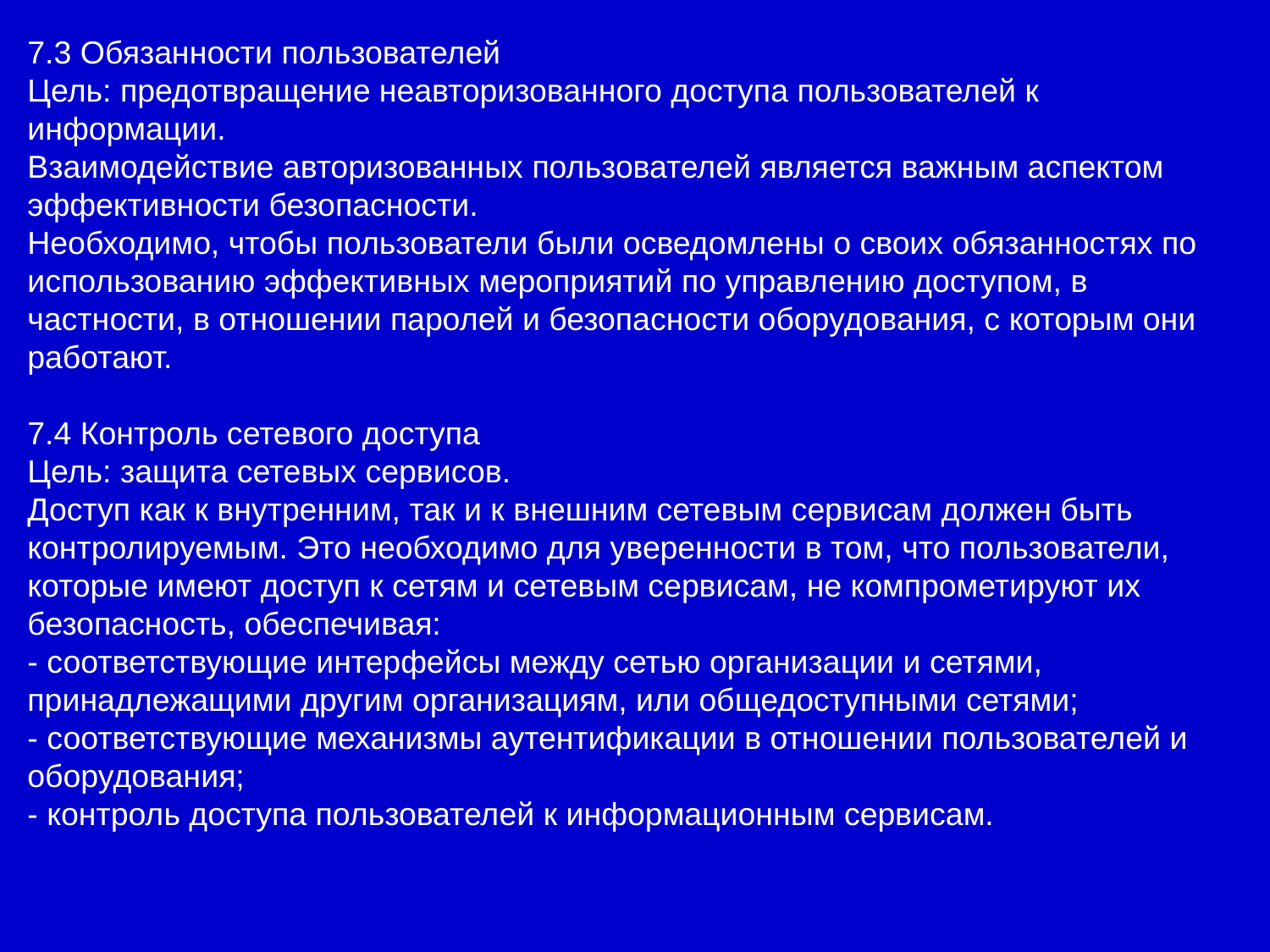

7.3 Обязанности пользователей
Цель: предотвращение неавторизованного доступа пользователей к информации.
Взаимодействие авторизованных пользователей является важным аспектом эффективности безопасности.
Необходимо, чтобы пользователи были осведомлены о своих обязанностях по использованию эффективных мероприятий по управлению доступом, в частности, в отношении паролей и безопасности оборудования, с которым они работают.

7.4 Контроль сетевого доступа
Цель: защита сетевых сервисов.
Доступ как к внутренним, так и к внешним сетевым сервисам должен быть контролируемым. Это необходимо для уверенности в том, что пользователи, которые имеют доступ к сетям и сетевым сервисам, не компрометируют их безопасность, обеспечивая:
- соответствующие интерфейсы между сетью организации и сетями, принадлежащими другим организациям, или общедоступными сетями;
- соответствующие механизмы аутентификации в отношении пользователей и оборудования;
- контроль доступа пользователей к информационным сервисам.